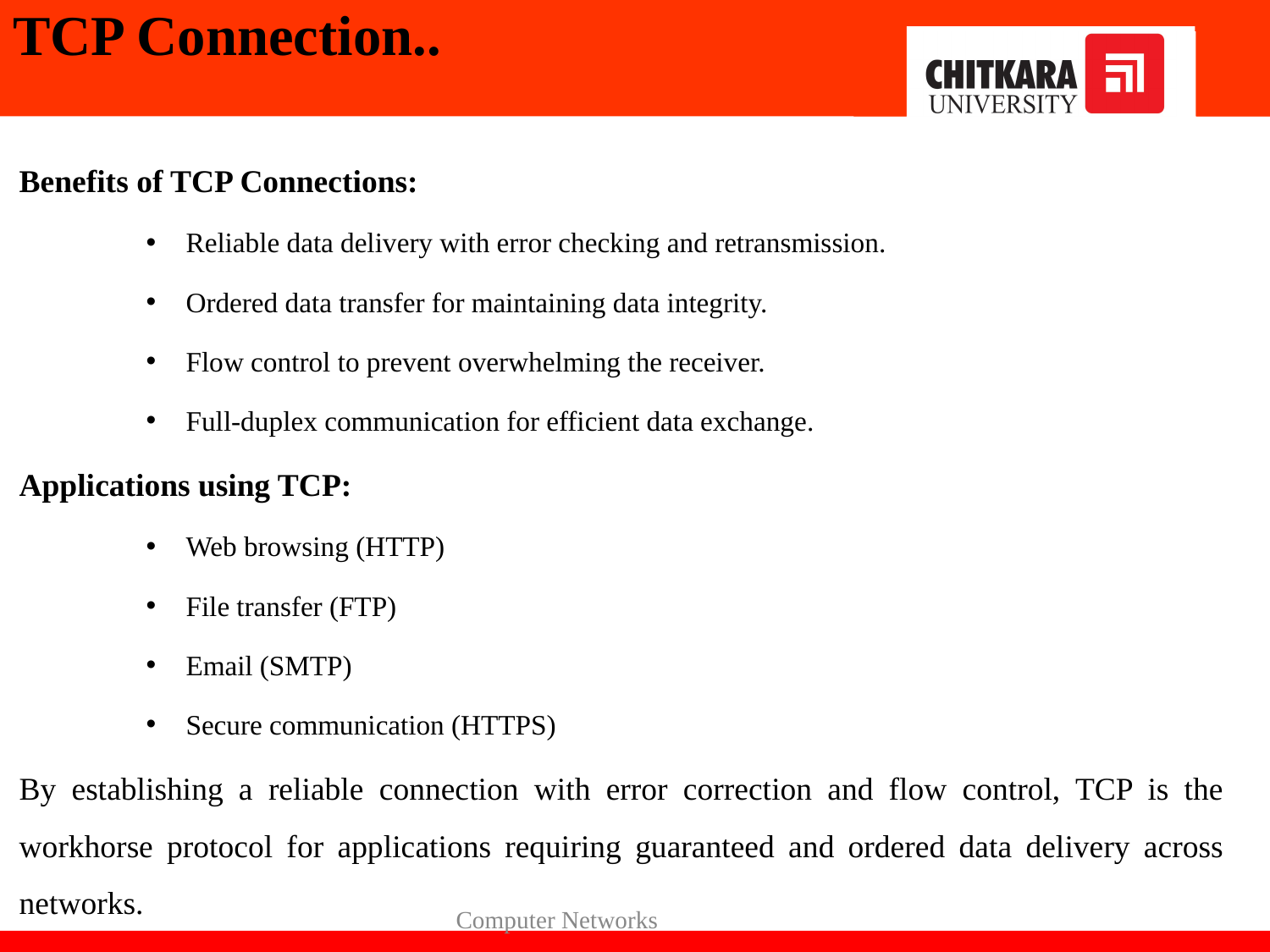

# TCP Connection..
Benefits of TCP Connections:
Reliable data delivery with error checking and retransmission.
Ordered data transfer for maintaining data integrity.
Flow control to prevent overwhelming the receiver.
Full-duplex communication for efficient data exchange.
Applications using TCP:
Web browsing (HTTP)
File transfer (FTP)
Email (SMTP)
Secure communication (HTTPS)
By establishing a reliable connection with error correction and flow control, TCP is the workhorse protocol for applications requiring guaranteed and ordered data delivery across networks.

Computer Networks